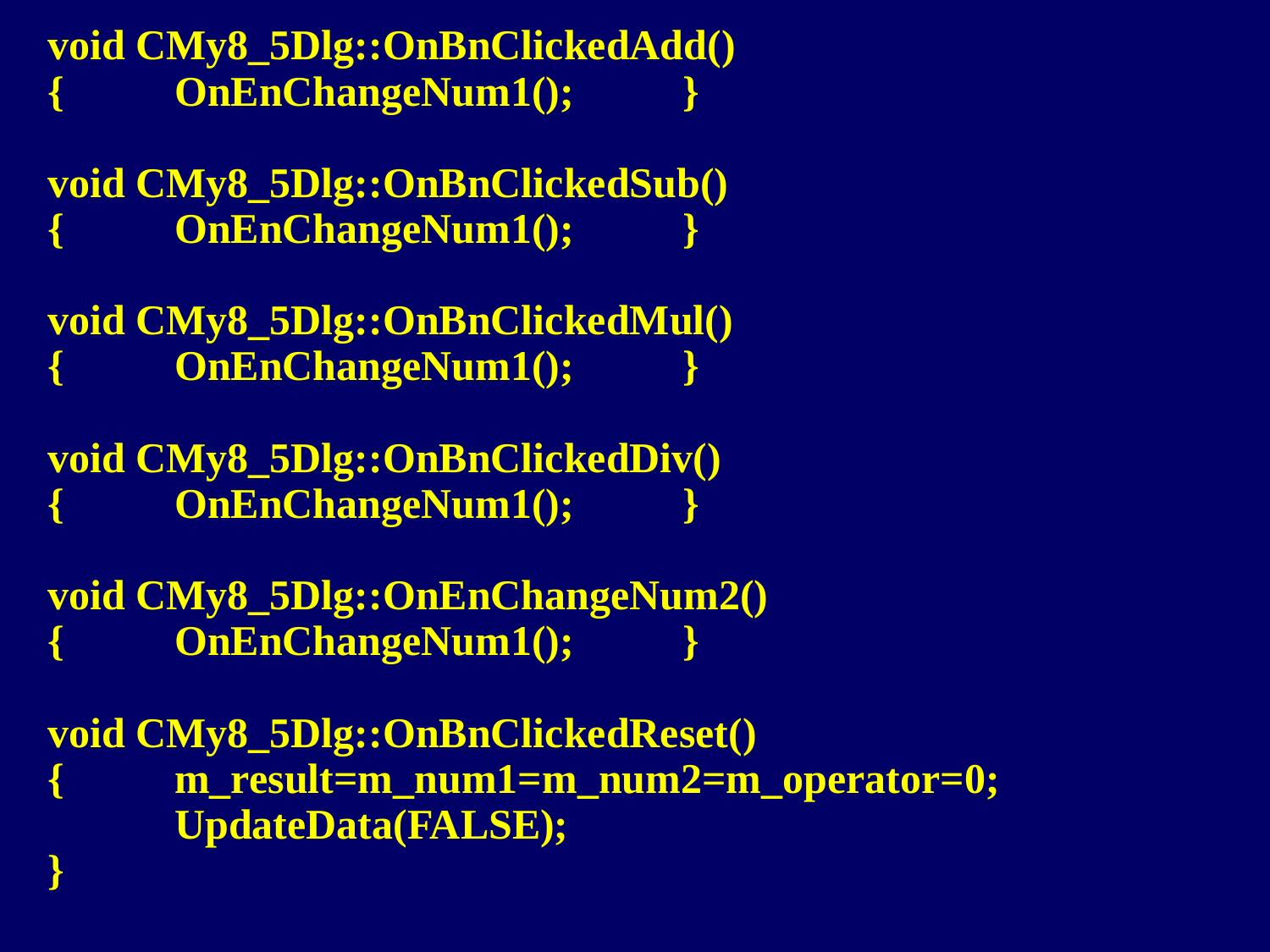

void CMy8_5Dlg::OnBnClickedAdd()
{	OnEnChangeNum1();	}

void CMy8_5Dlg::OnBnClickedSub()
{	OnEnChangeNum1();	}

void CMy8_5Dlg::OnBnClickedMul()
{	OnEnChangeNum1();	}

void CMy8_5Dlg::OnBnClickedDiv()
{	OnEnChangeNum1();	}

void CMy8_5Dlg::OnEnChangeNum2()
{	OnEnChangeNum1();	}

void CMy8_5Dlg::OnBnClickedReset()
{	m_result=m_num1=m_num2=m_operator=0;
	UpdateData(FALSE);
}